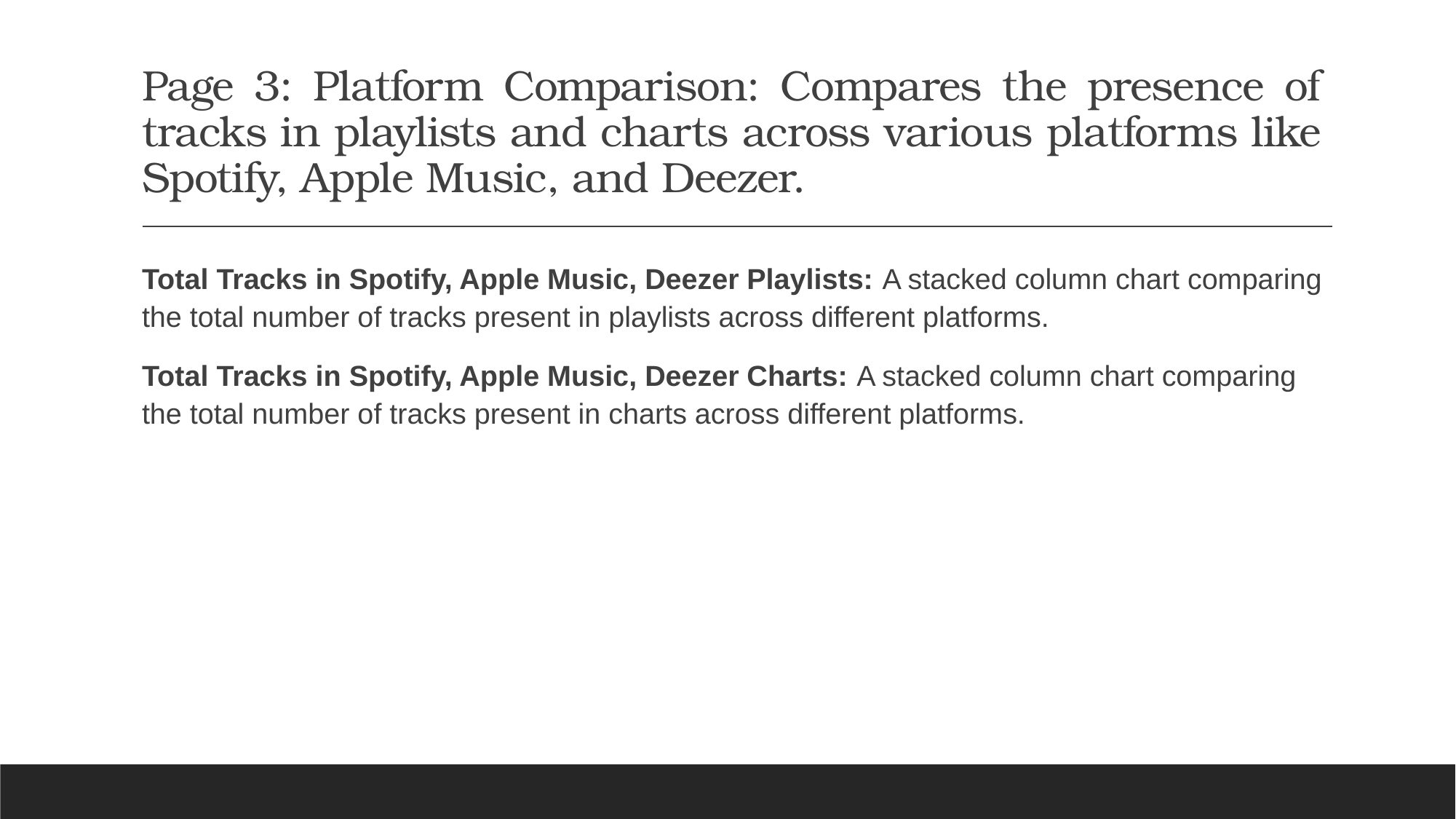

# Page 3: Platform Comparison: Compares the presence of tracks in playlists and charts across various platforms like Spotify, Apple Music, and Deezer.
Total Tracks in Spotify, Apple Music, Deezer Playlists: A stacked column chart comparing the total number of tracks present in playlists across different platforms.
Total Tracks in Spotify, Apple Music, Deezer Charts: A stacked column chart comparing the total number of tracks present in charts across different platforms.